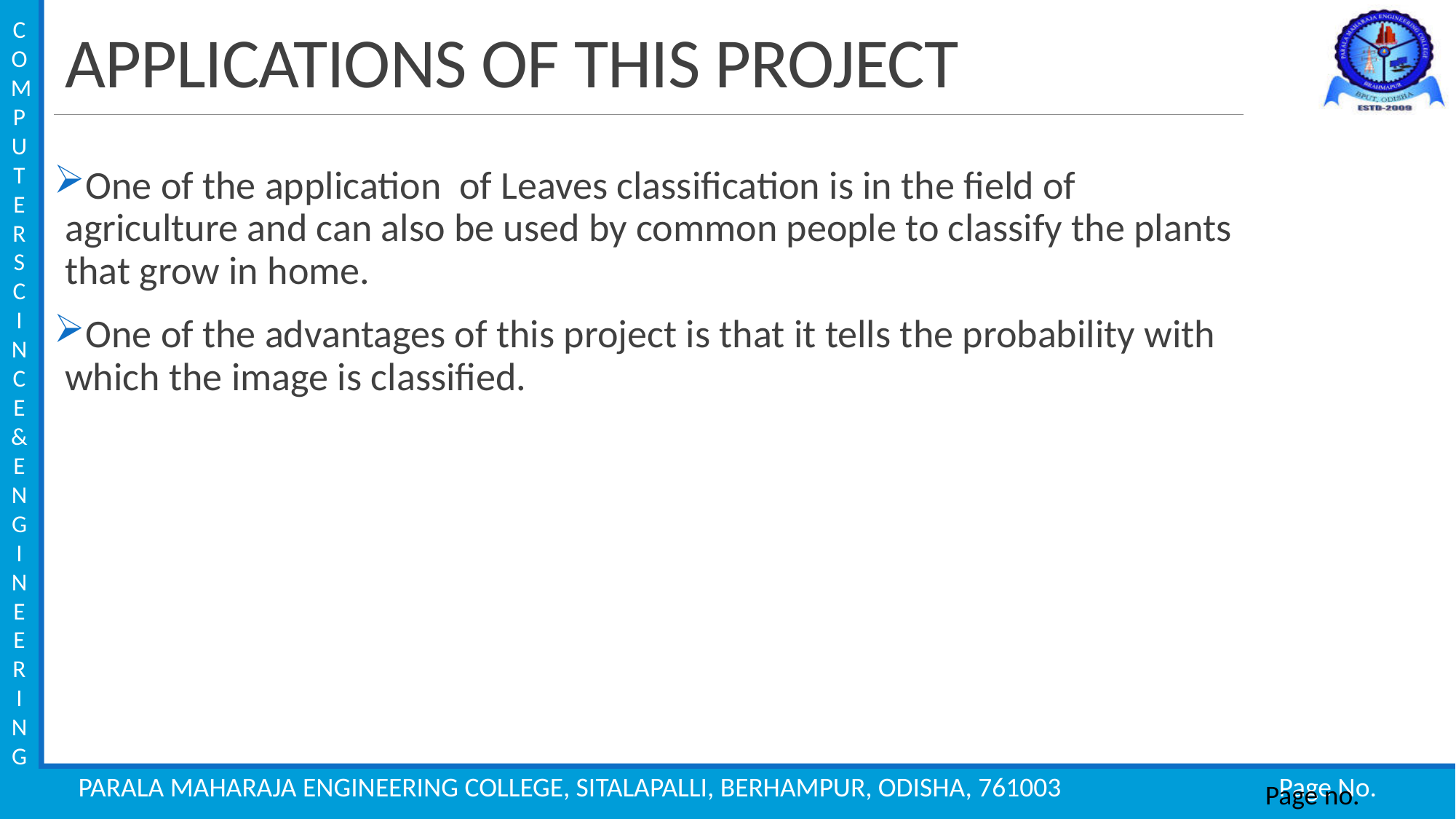

# APPLICATIONS OF THIS PROJECT
One of the application  of Leaves classification is in the field of agriculture and can also be used by common people to classify the plants that grow in home.
One of the advantages of this project is that it tells the probability with which the image is classified.

Page no.